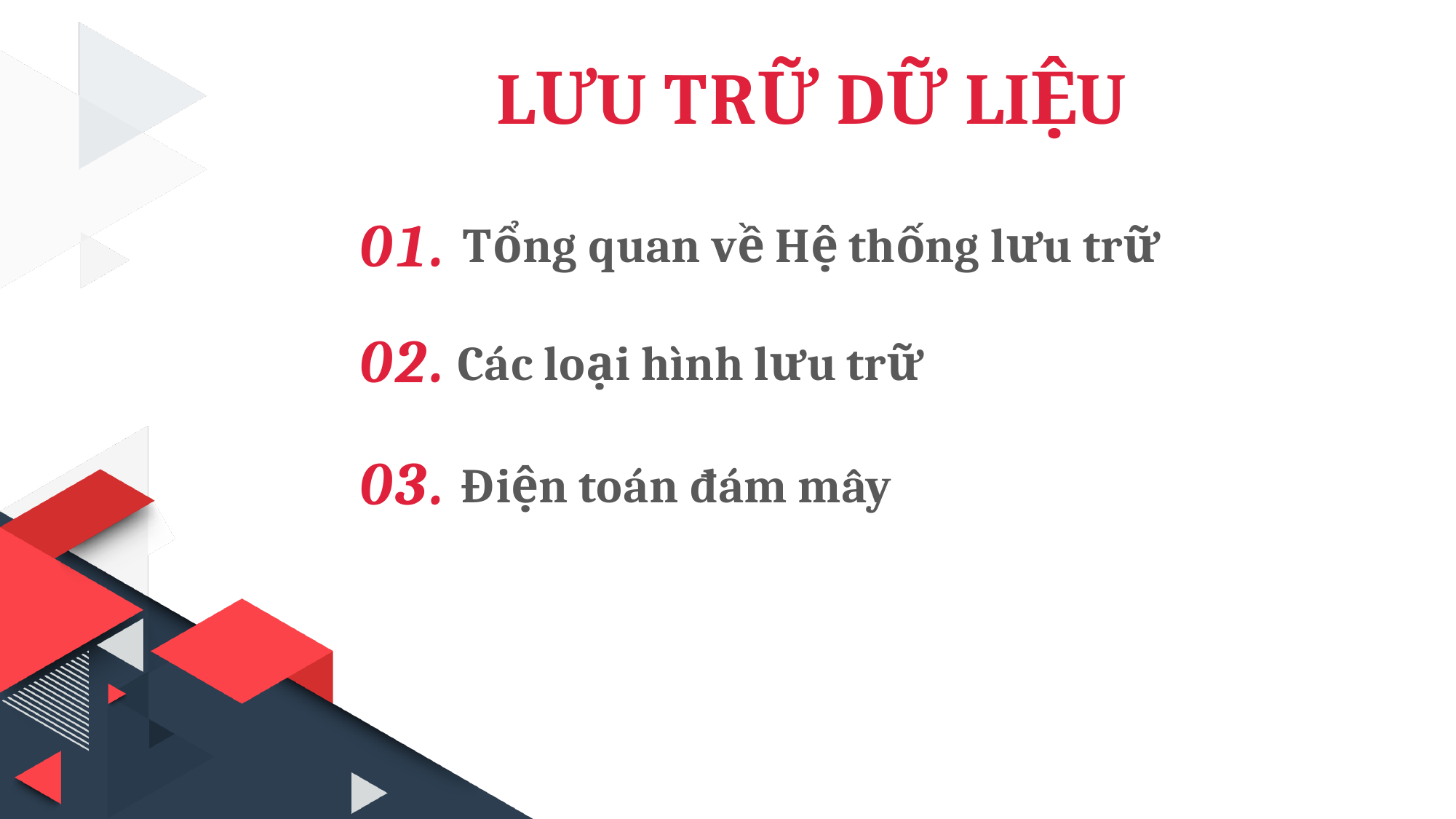

LƯU TRỮ DỮ LIỆU
01.
Tổng quan về Hệ thống lưu trữ
02.
Các loại hình lưu trữ
03.
Điện toán đám mây